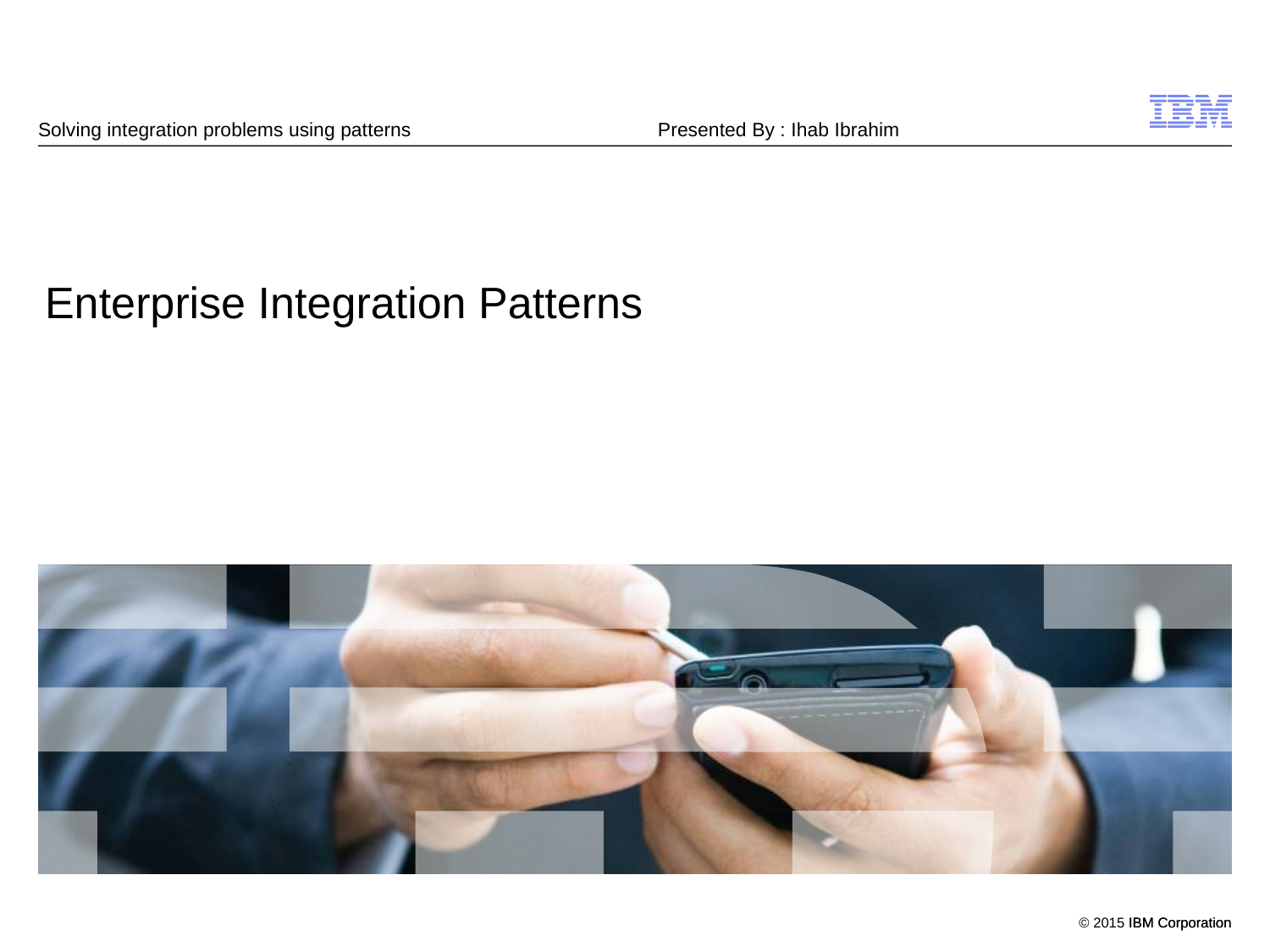

Solving integration problems using patterns                                             Presented By : Ihab Ibrahim
# Enterprise Integration Patterns